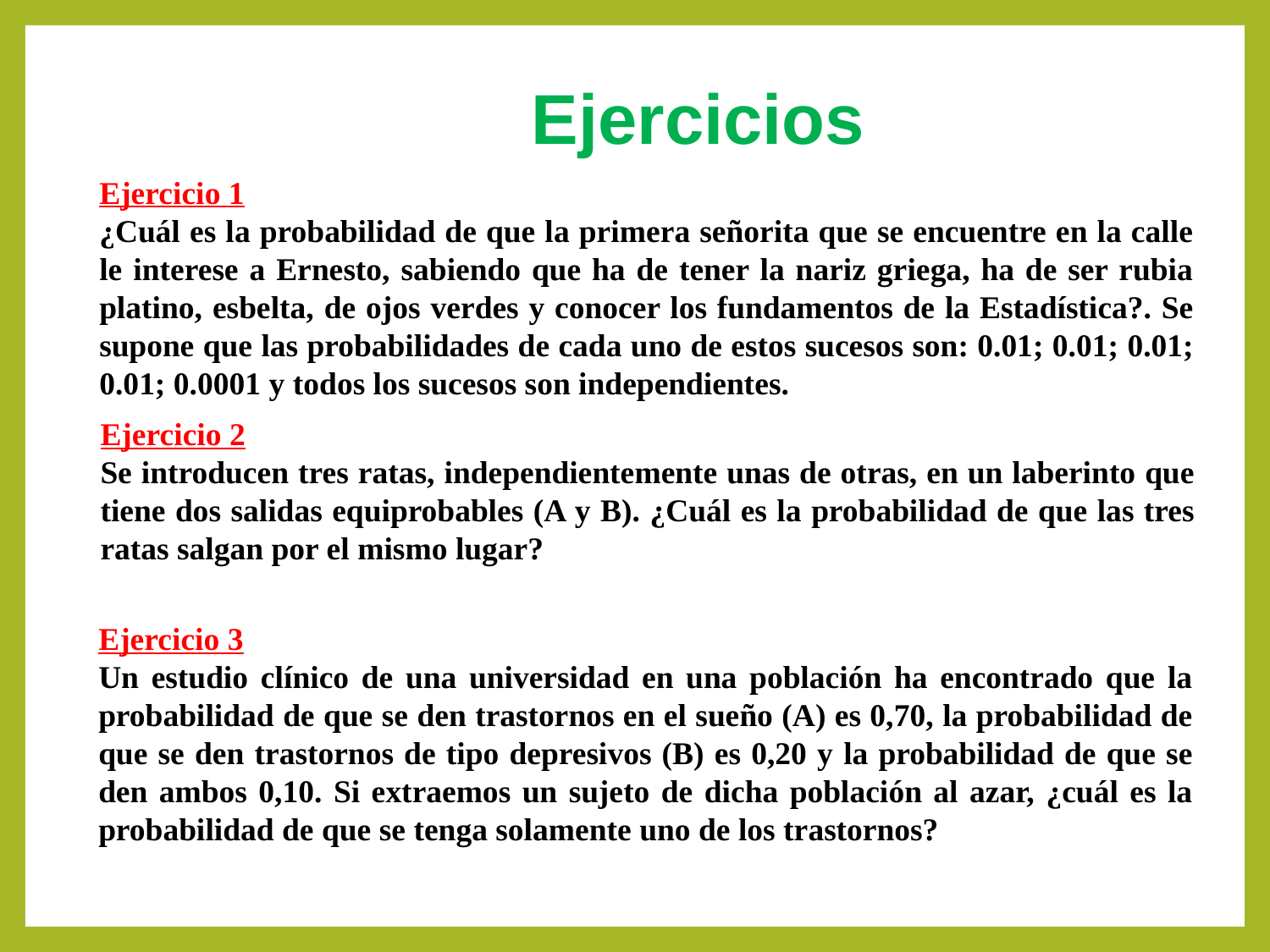

# Ejercicios
Ejercicio 1
¿Cuál es la probabilidad de que la primera señorita que se encuentre en la calle le interese a Ernesto, sabiendo que ha de tener la nariz griega, ha de ser rubia platino, esbelta, de ojos verdes y conocer los fundamentos de la Estadística?. Se supone que las probabilidades de cada uno de estos sucesos son: 0.01; 0.01; 0.01; 0.01; 0.0001 y todos los sucesos son independientes.
Ejercicio 2
Se introducen tres ratas, independientemente unas de otras, en un laberinto que tiene dos salidas equiprobables (A y B). ¿Cuál es la probabilidad de que las tres ratas salgan por el mismo lugar?
Ejercicio 3
Un estudio clínico de una universidad en una población ha encontrado que la probabilidad de que se den trastornos en el sueño (A) es 0,70, la probabilidad de que se den trastornos de tipo depresivos (B) es 0,20 y la probabilidad de que se den ambos 0,10. Si extraemos un sujeto de dicha población al azar, ¿cuál es la probabilidad de que se tenga solamente uno de los trastornos?